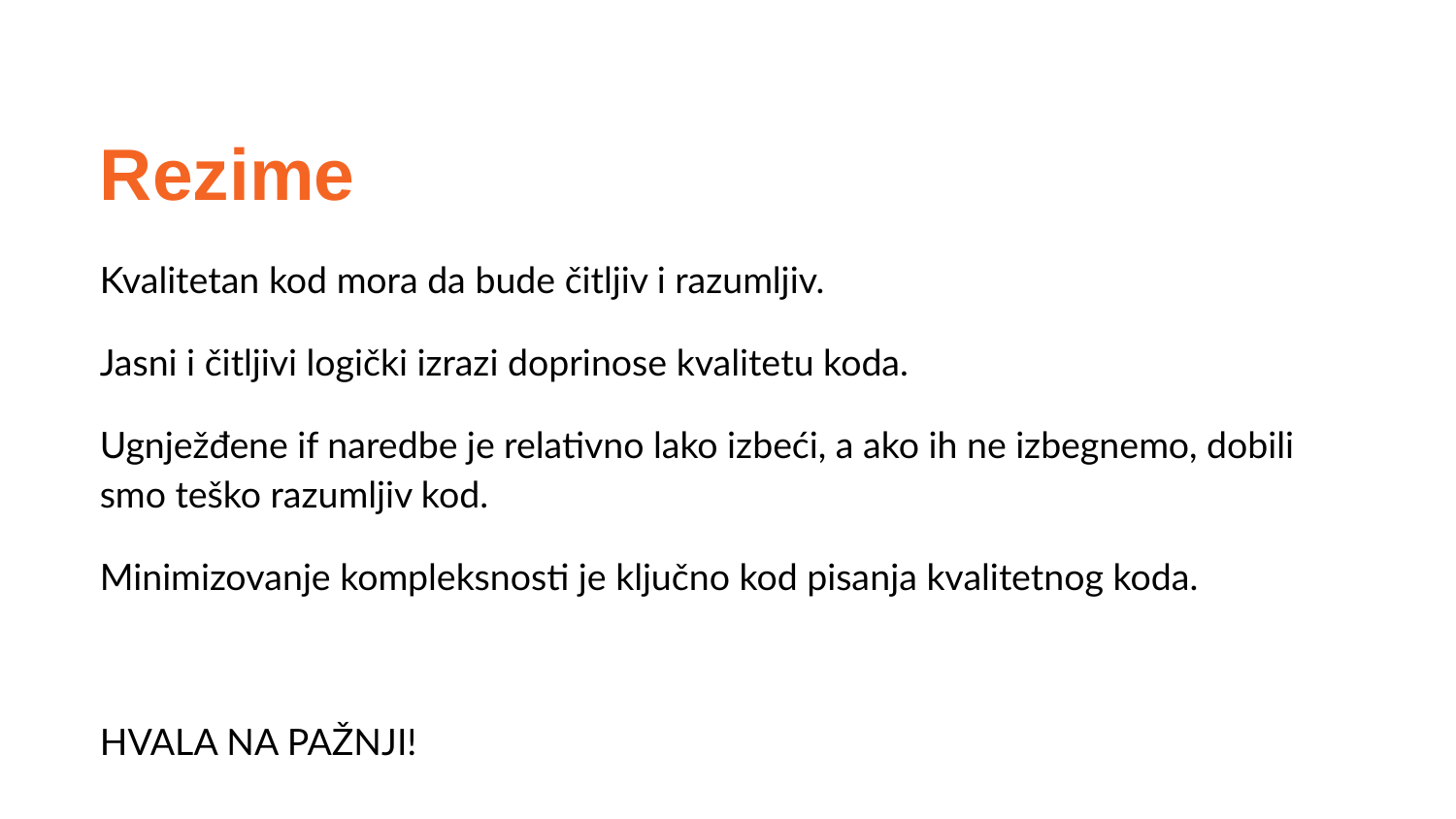

Rezime
Kvalitetan kod mora da bude čitljiv i razumljiv.
Jasni i čitljivi logički izrazi doprinose kvalitetu koda.
Ugnježđene if naredbe je relativno lako izbeći, a ako ih ne izbegnemo, dobili smo teško razumljiv kod.
Minimizovanje kompleksnosti je ključno kod pisanja kvalitetnog koda.

HVALA NA PAŽNJI!